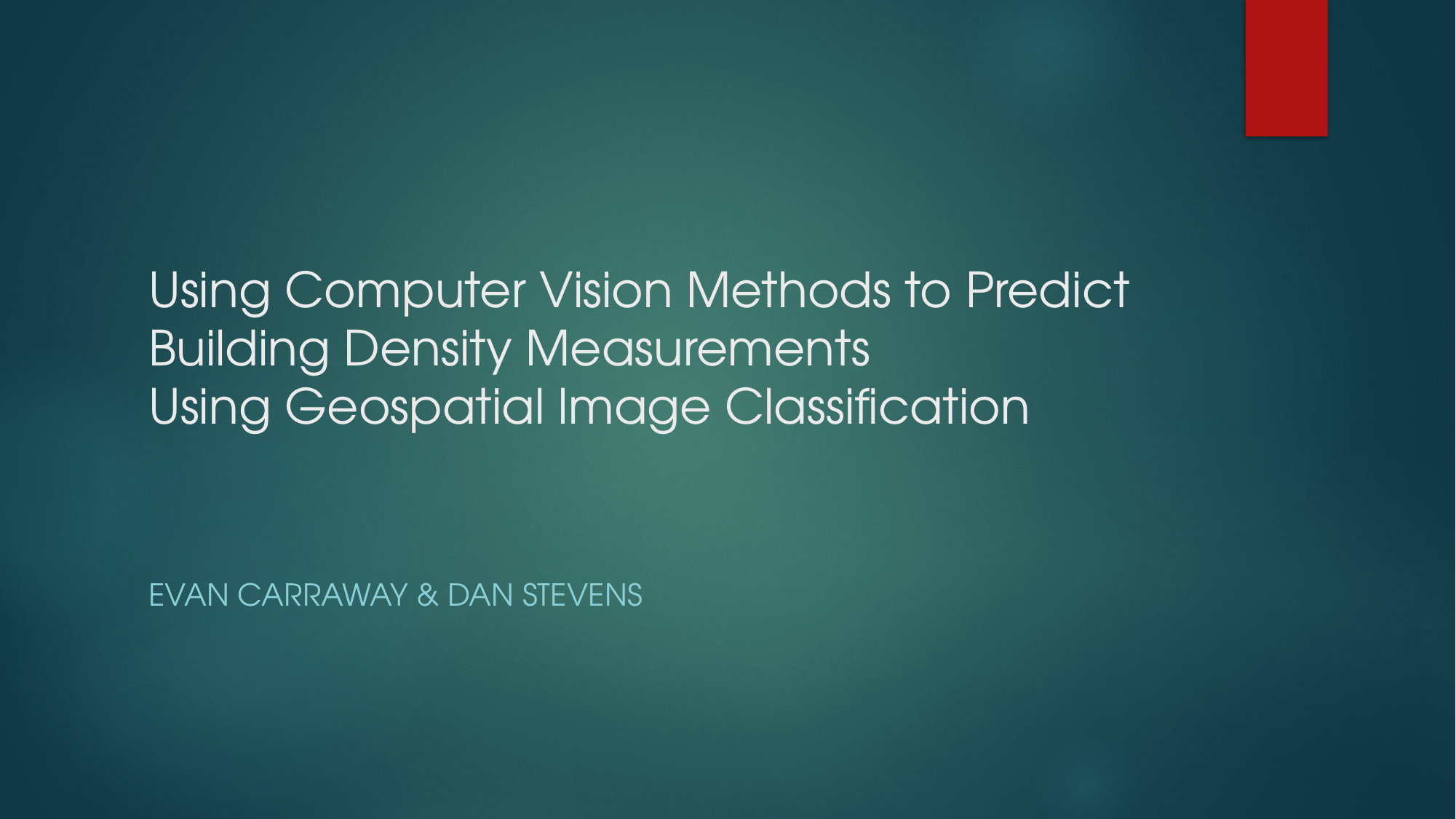

# Using Computer Vision Methods to Predict Building Density Measurements Using Geospatial Image Classification
Evan Carraway & Dan Stevens